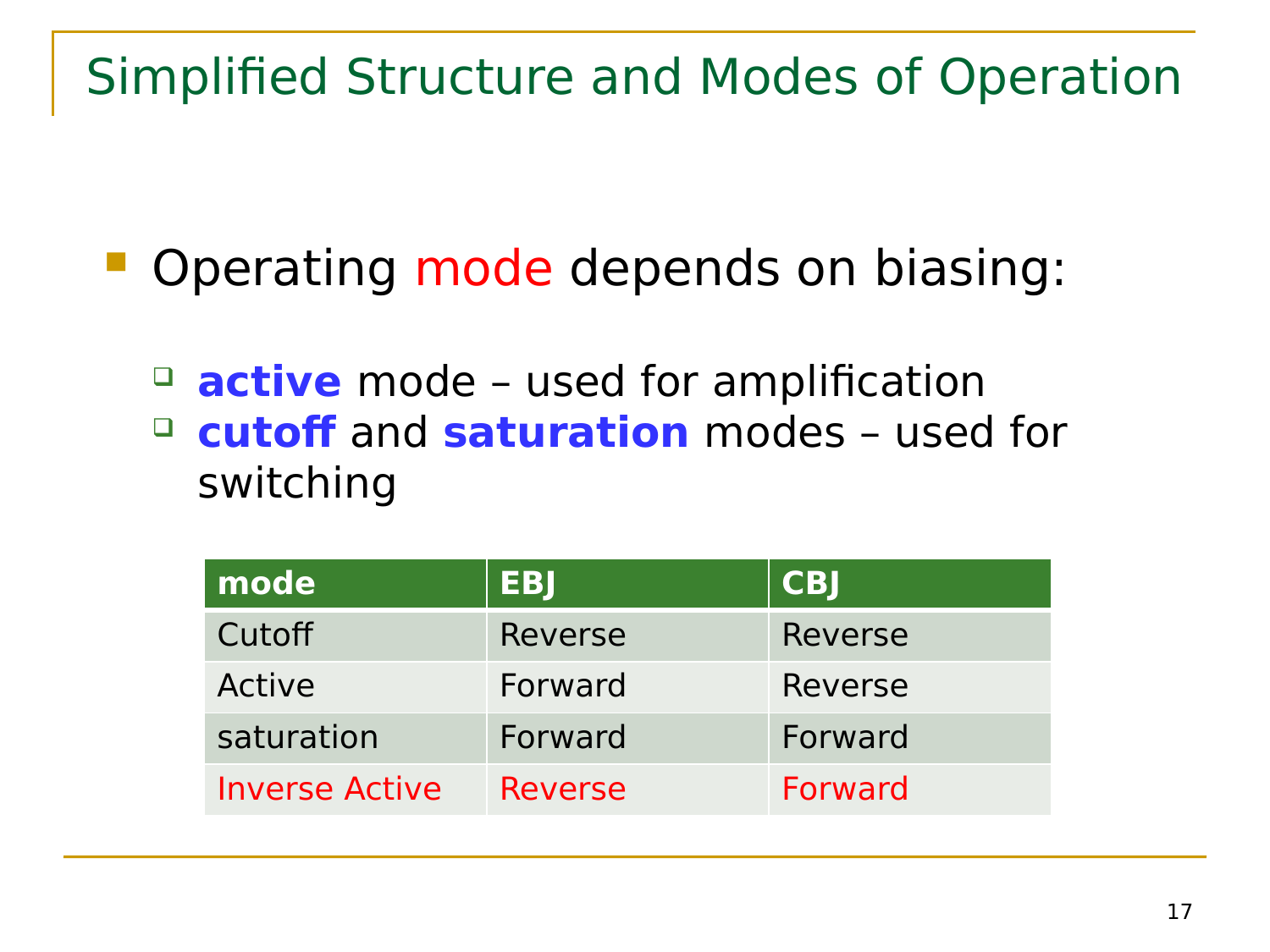

# Simplified Structure and Modes of Operation
Operating mode depends on biasing:

active mode – used for amplification
cutoff and saturation modes – used for switching
| mode | EBJ | CBJ |
| --- | --- | --- |
| Cutoff | Reverse | Reverse |
| Active | Forward | Reverse |
| saturation | Forward | Forward |
| Inverse Active | Reverse | Forward |
17